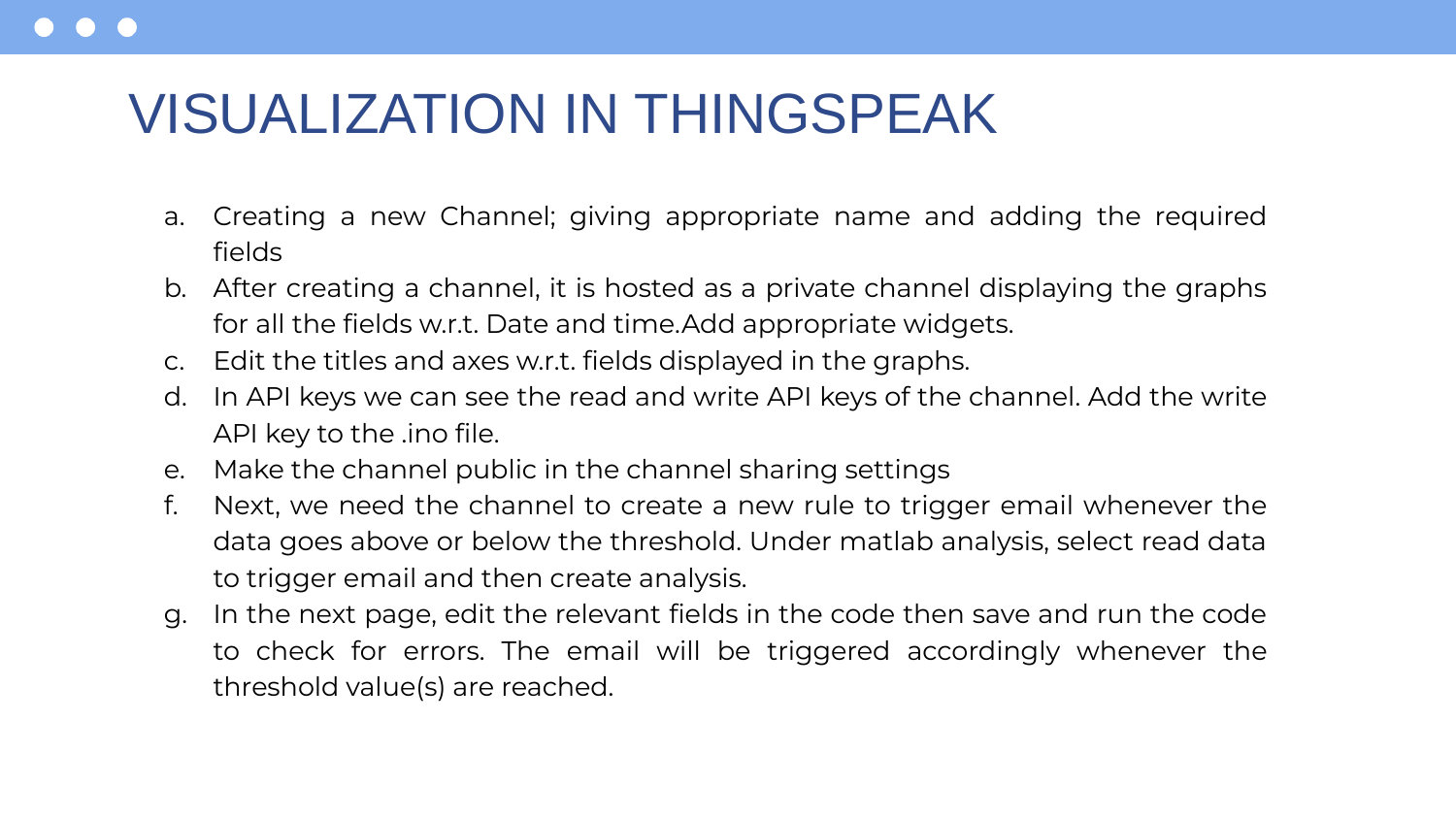

VISUALIZATION IN THINGSPEAK
# Creating a new Channel; giving appropriate name and adding the required fields
After creating a channel, it is hosted as a private channel displaying the graphs for all the fields w.r.t. Date and time.Add appropriate widgets.
Edit the titles and axes w.r.t. fields displayed in the graphs.
In API keys we can see the read and write API keys of the channel. Add the write API key to the .ino file.
Make the channel public in the channel sharing settings
Next, we need the channel to create a new rule to trigger email whenever the data goes above or below the threshold. Under matlab analysis, select read data to trigger email and then create analysis.
In the next page, edit the relevant fields in the code then save and run the code to check for errors. The email will be triggered accordingly whenever the threshold value(s) are reached.